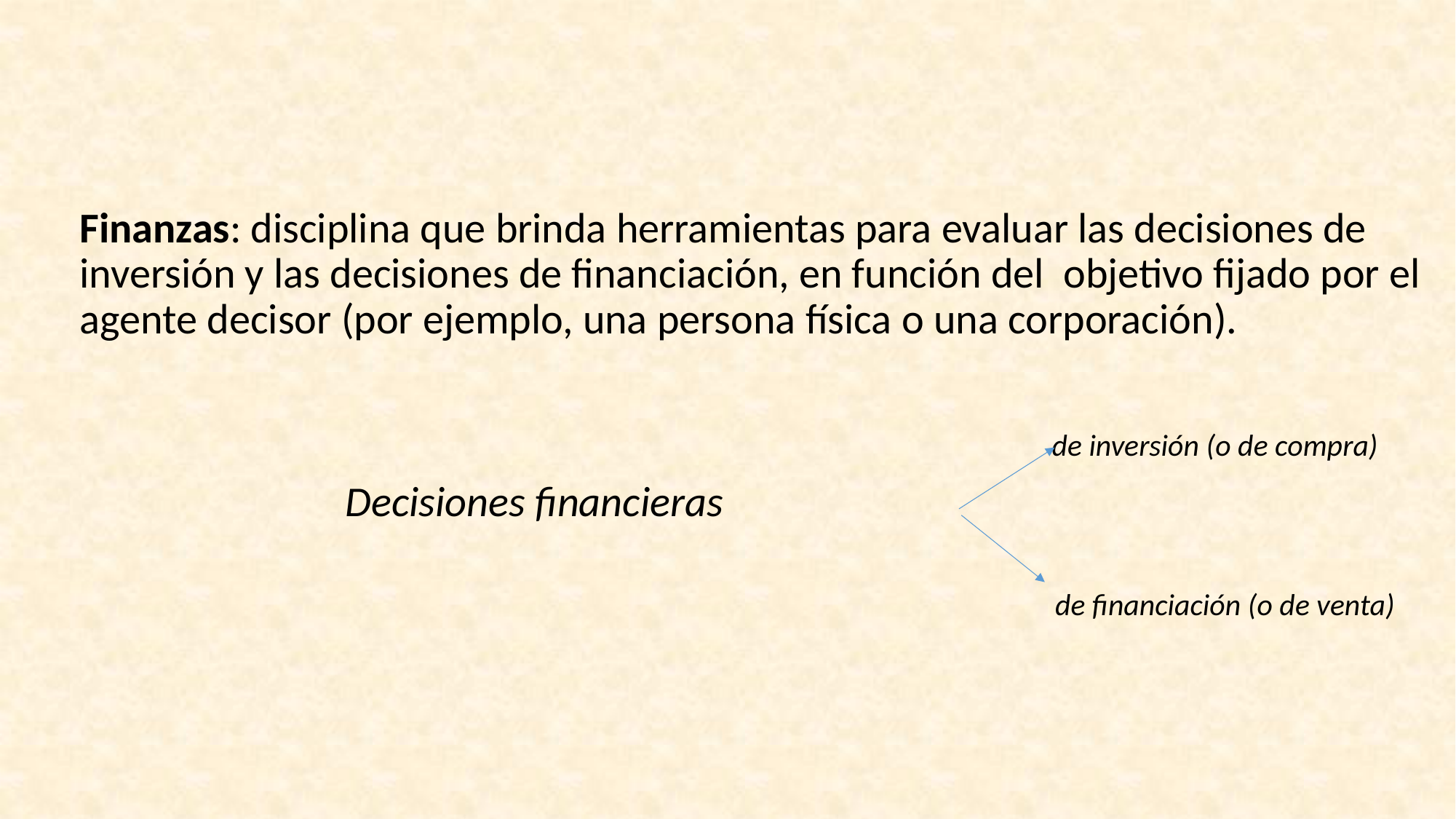

Finanzas: disciplina que brinda herramientas para evaluar las decisiones de inversión y las decisiones de financiación, en función del  objetivo fijado por el agente decisor (por ejemplo, una persona física o una corporación).

                                                                                              de inversión (o de compra)
Decisiones financieras

                                                                                                                                      de financiación (o de venta)